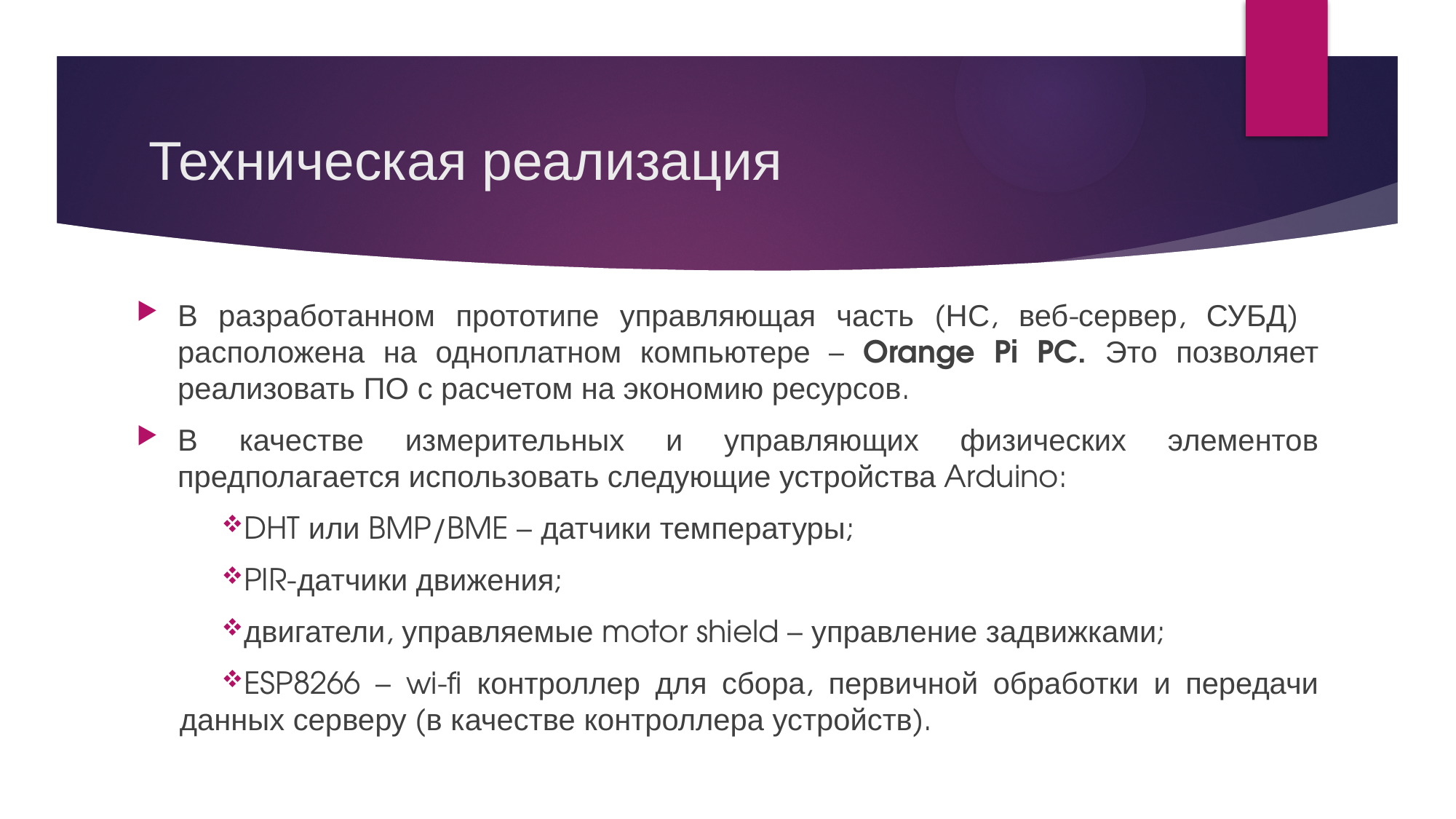

# Техническая реализация
В разработанном прототипе управляющая часть (НС, веб-сервер, СУБД)  расположена на одноплатном компьютере – Orange Pi PC. Это позволяет реализовать ПО с расчетом на экономию ресурсов.
В качестве измерительных и управляющих физических элементов предполагается использовать следующие устройства Arduino:
DHT или BMP/BME – датчики температуры;
PIR-датчики движения;
двигатели, управляемые motor shield – управление задвижками;
ESP8266 – wi-fi контроллер для сбора, первичной обработки и передачи данных серверу (в качестве контроллера устройств).